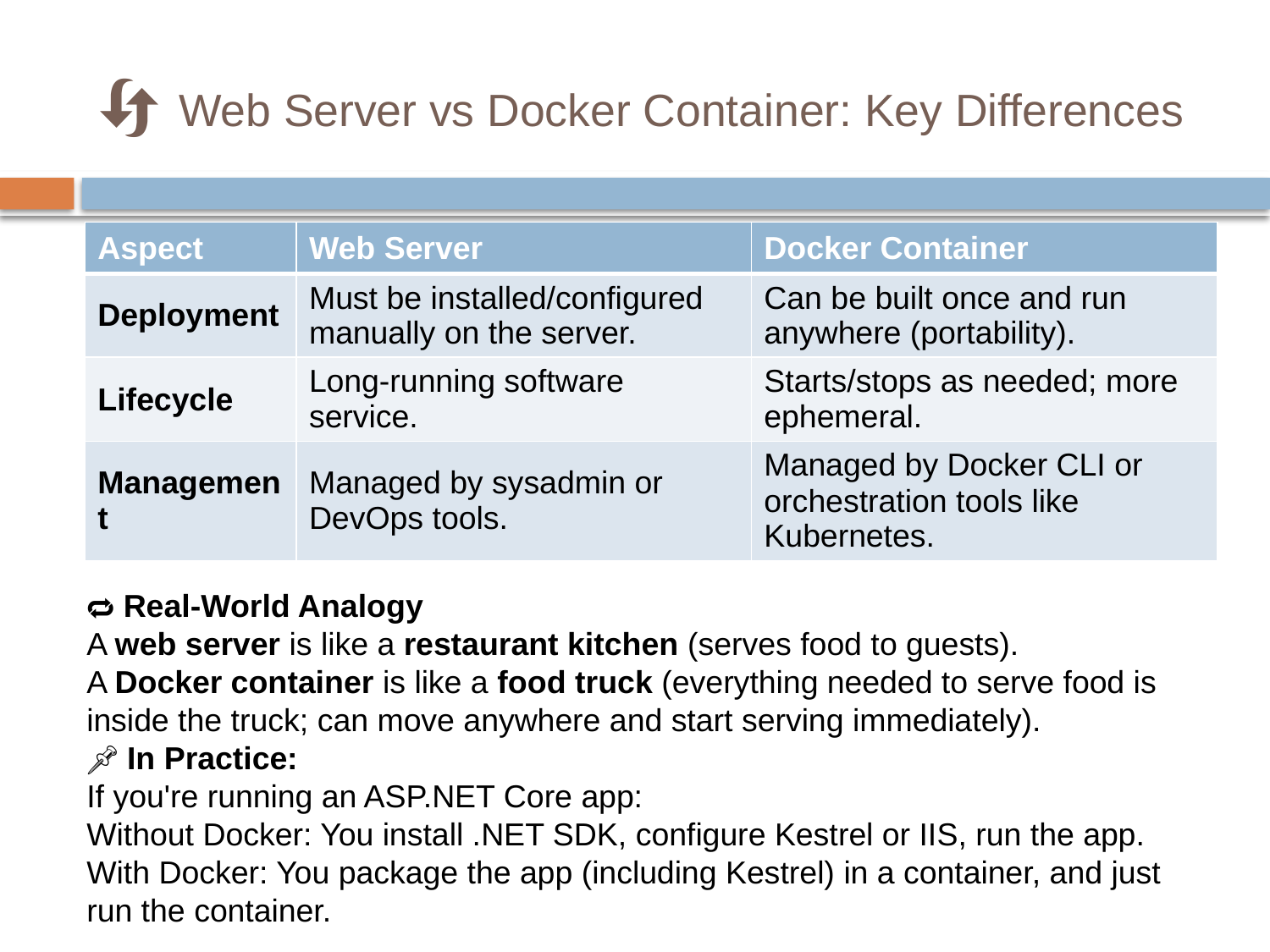

# 🔄 Web Server vs Docker Container: Key Differences
| Aspect | Web Server | Docker Container |
| --- | --- | --- |
| Deployment | Must be installed/configured manually on the server. | Can be built once and run anywhere (portability). |
| Lifecycle | Long-running software service. | Starts/stops as needed; more ephemeral. |
| Management | Managed by sysadmin or DevOps tools. | Managed by Docker CLI or orchestration tools like Kubernetes. |
🔁 Real-World Analogy
A web server is like a restaurant kitchen (serves food to guests).
A Docker container is like a food truck (everything needed to serve food is inside the truck; can move anywhere and start serving immediately).
📌 In Practice:
If you're running an ASP.NET Core app:
Without Docker: You install .NET SDK, configure Kestrel or IIS, run the app.
With Docker: You package the app (including Kestrel) in a container, and just run the container.